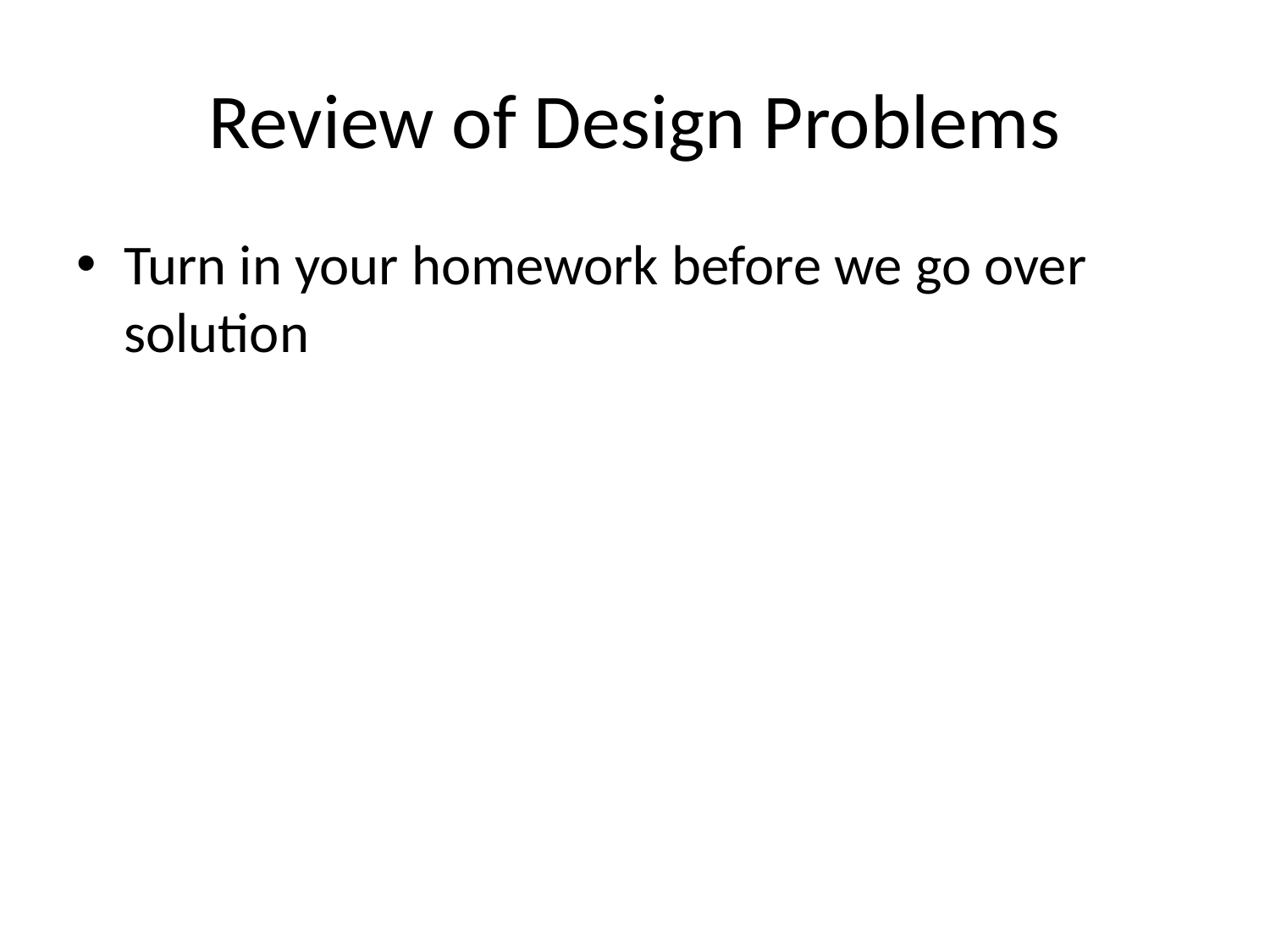

# Review of Design Problems
Turn in your homework before we go over solution